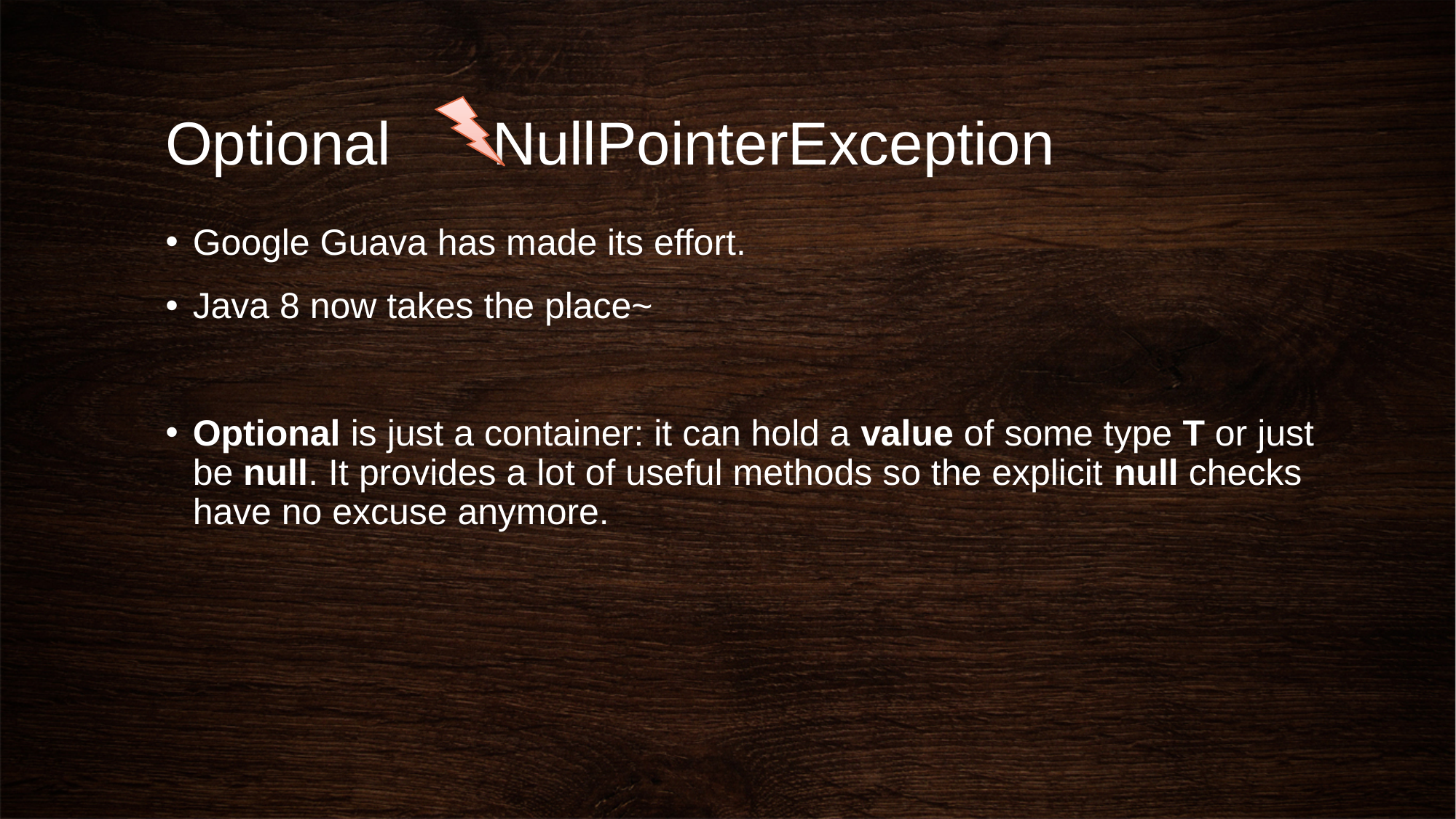

# Optional      NullPointerException

Google Guava has made its effort.
Java 8 now takes the place~

Optional is just a container: it can hold a value of some type T or just be null. It provides a lot of useful methods so the explicit null checks have no excuse anymore.